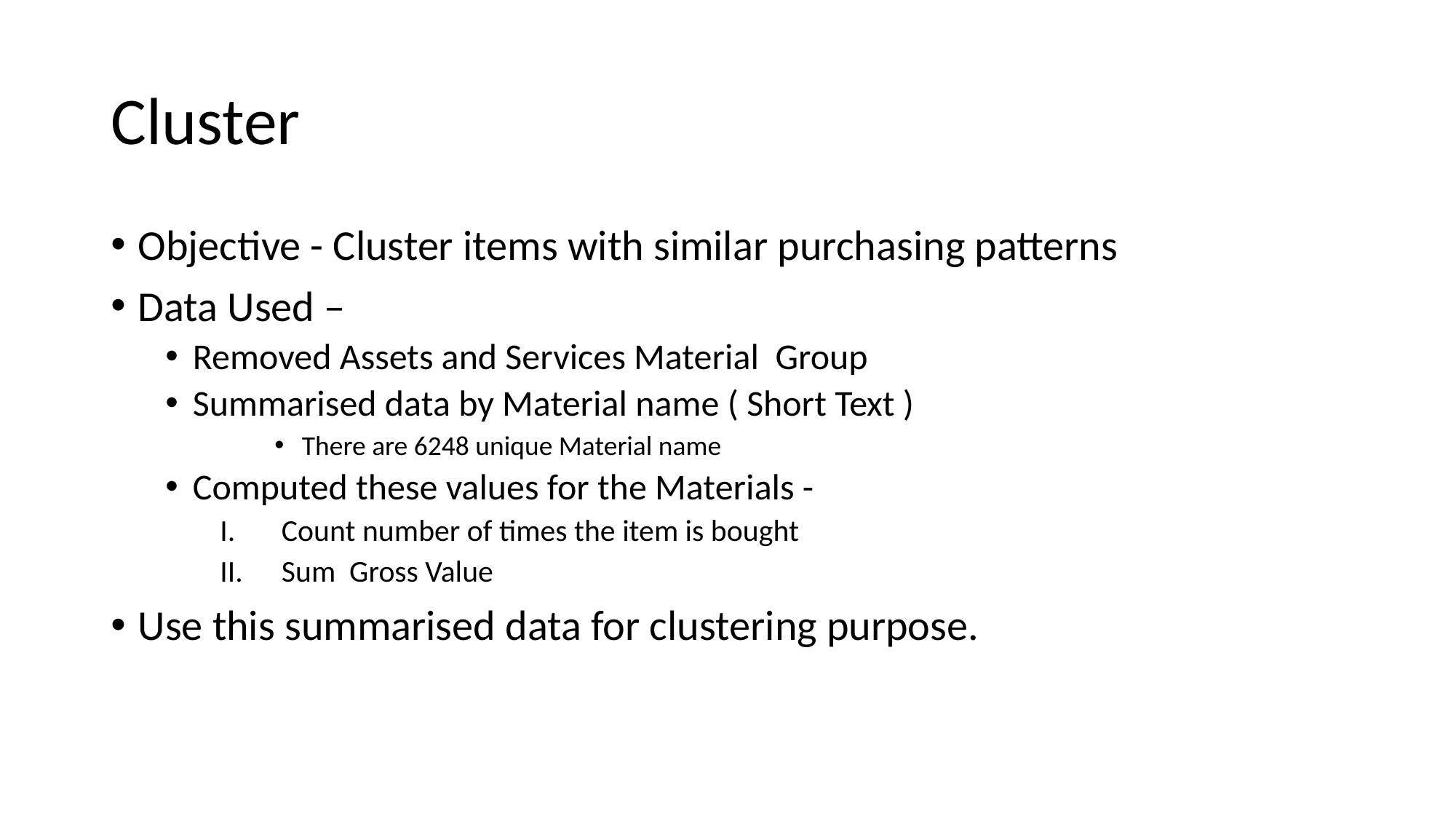

# Cluster
Objective - Cluster items with similar purchasing patterns
Data Used –
Removed Assets and Services Material  Group
Summarised data by Material name ( Short Text )
There are 6248 unique Material name
Computed these values for the Materials -
Count number of times the item is bought
Sum  Gross Value
Use this summarised data for clustering purpose.